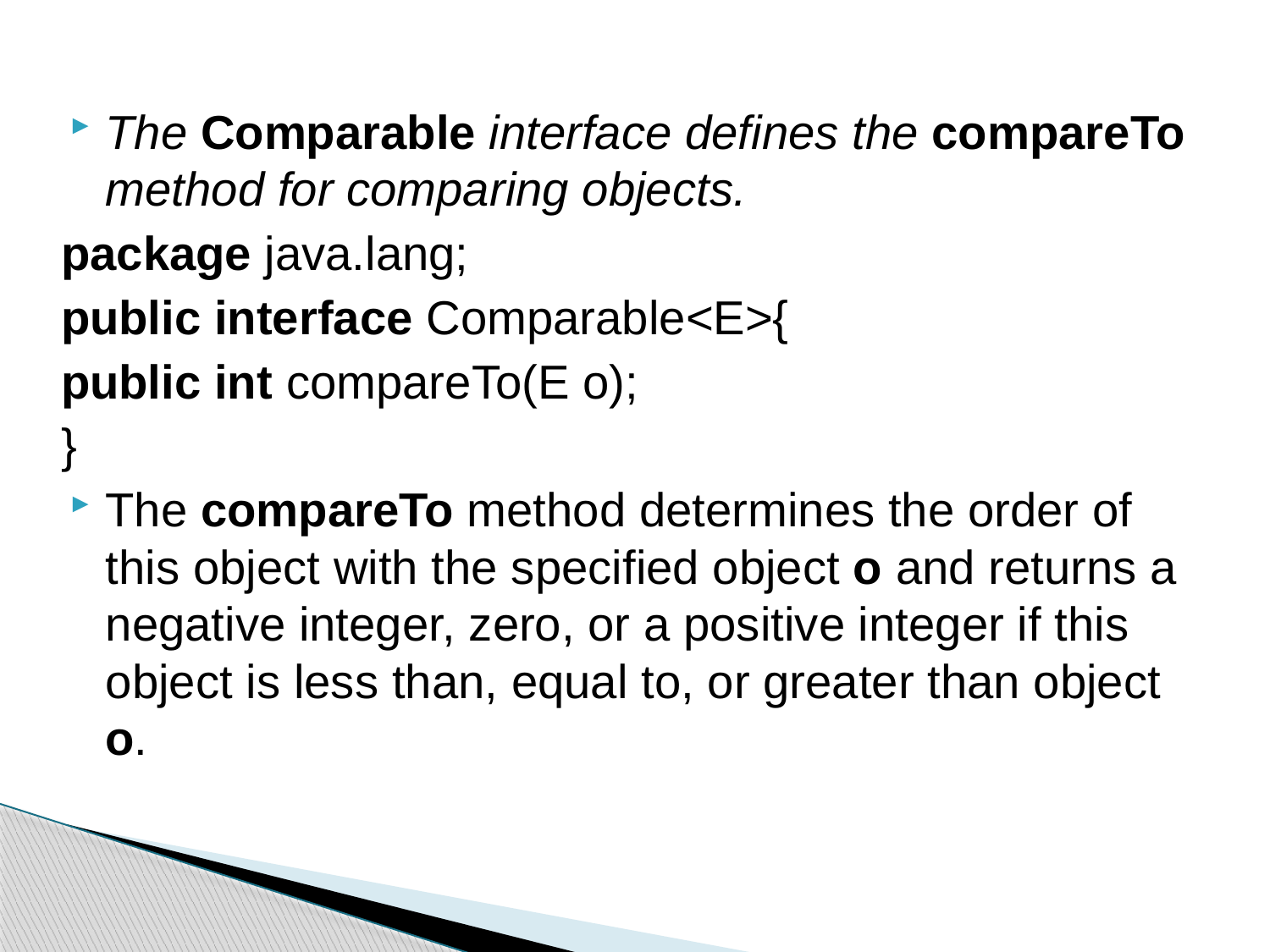

The Comparable interface defines the compareTo method for comparing objects.
package java.lang;
public interface Comparable<E>{
public int compareTo(E o);
}
The compareTo method determines the order of this object with the specified object o and returns a negative integer, zero, or a positive integer if this object is less than, equal to, or greater than object o.